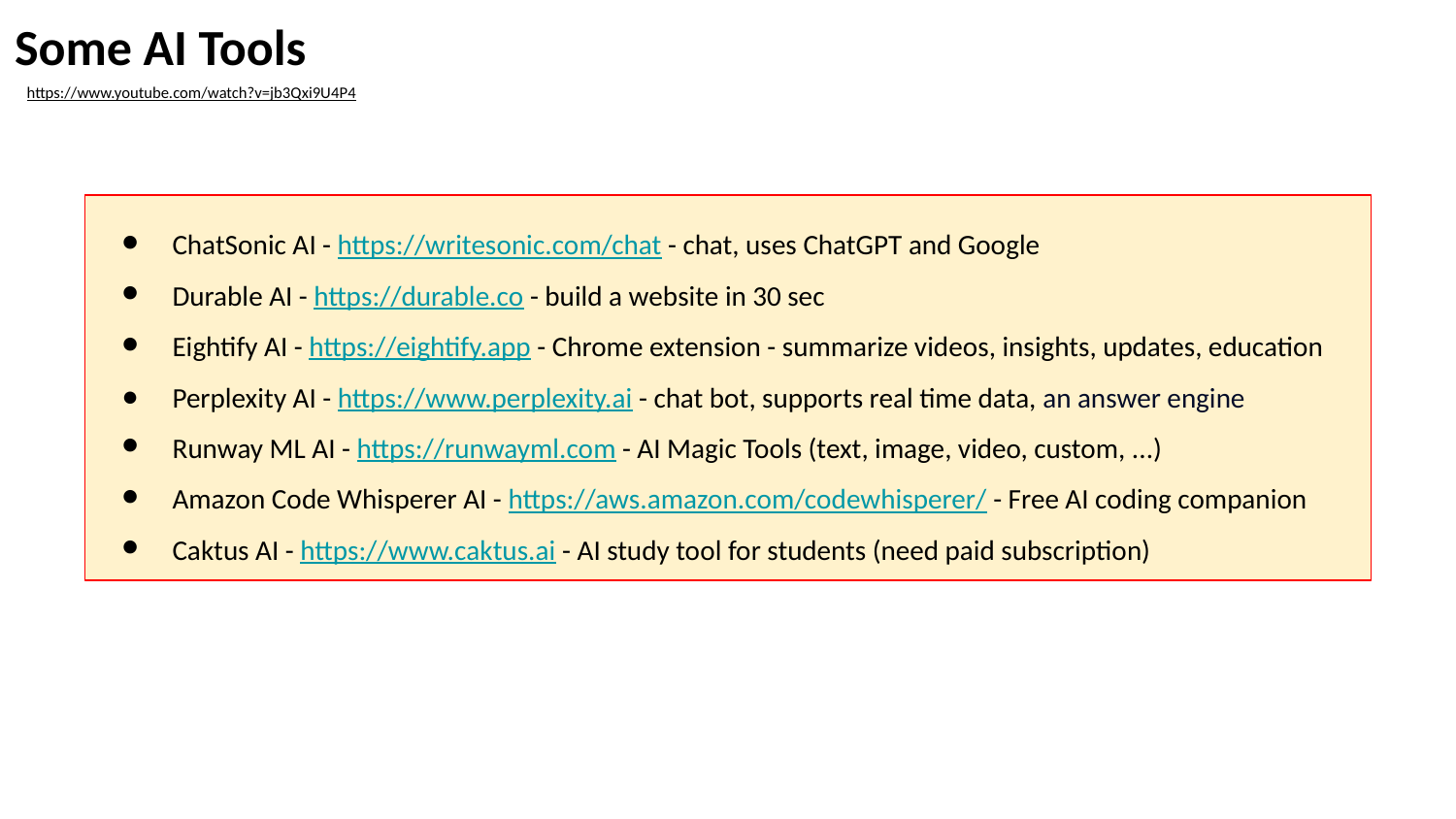

Some AI Tools
https://www.youtube.com/watch?v=jb3Qxi9U4P4
ChatSonic AI - https://writesonic.com/chat - chat, uses ChatGPT and Google
Durable AI - https://durable.co - build a website in 30 sec
Eightify AI - https://eightify.app - Chrome extension - summarize videos, insights, updates, education
Perplexity AI - https://www.perplexity.ai - chat bot, supports real time data, an answer engine
Runway ML AI - https://runwayml.com - AI Magic Tools (text, image, video, custom, ...)
Amazon Code Whisperer AI - https://aws.amazon.com/codewhisperer/ - Free AI coding companion
Caktus AI - https://www.caktus.ai - AI study tool for students (need paid subscription)